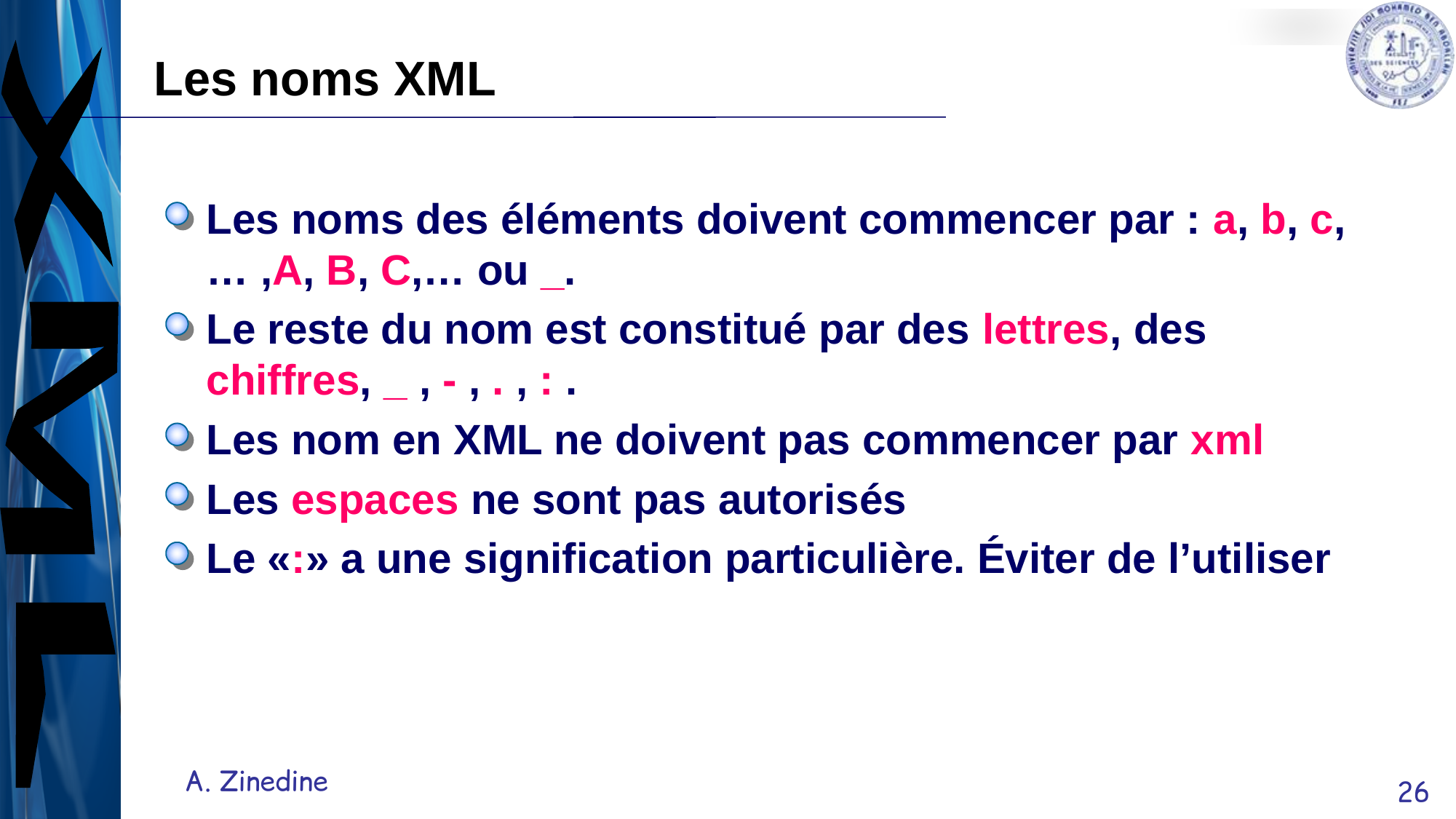

# Les noms XML
Les noms des éléments doivent commencer par : a, b, c,… ,A, B, C,… ou _.
Le reste du nom est constitué par des lettres, des chiffres, _ , - , . , : .
Les nom en XML ne doivent pas commencer par xml
Les espaces ne sont pas autorisés
Le «:» a une signification particulière. Éviter de l’utiliser